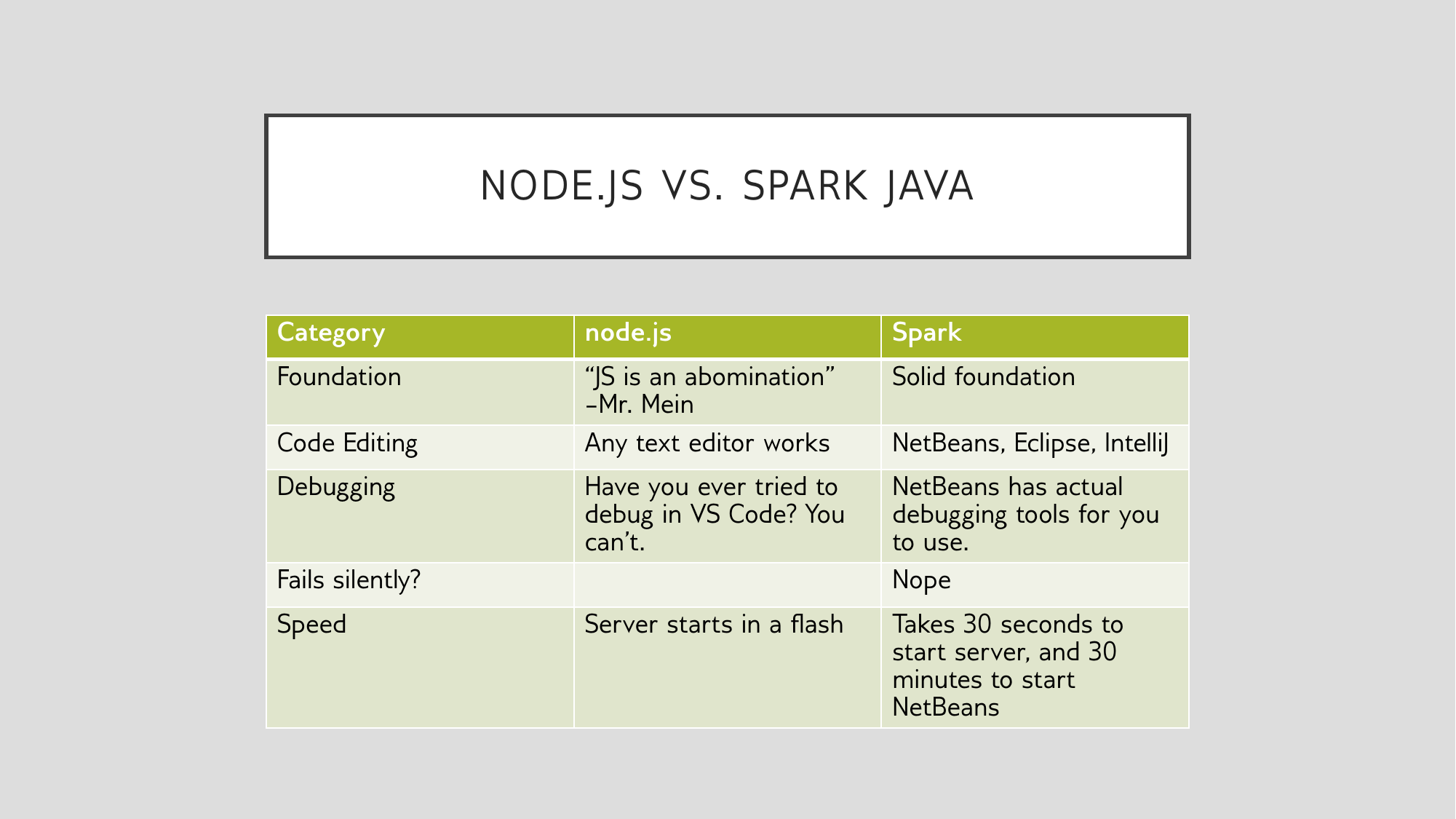

# NODE.JS VS. Spark JAVA
| Category | node.js | Spark |
| --- | --- | --- |
| Foundation | “JS is an abomination” –Mr. Mein | Solid foundation |
| Code Editing | Any text editor works | NetBeans, Eclipse, IntelliJ |
| Debugging | Have you ever tried to debug in VS Code? You can’t. | NetBeans has actual debugging tools for you to use. |
| Fails silently? |  | Nope |
| Speed | Server starts in a flash | Takes 30 seconds to start server, and 30 minutes to start NetBeans |